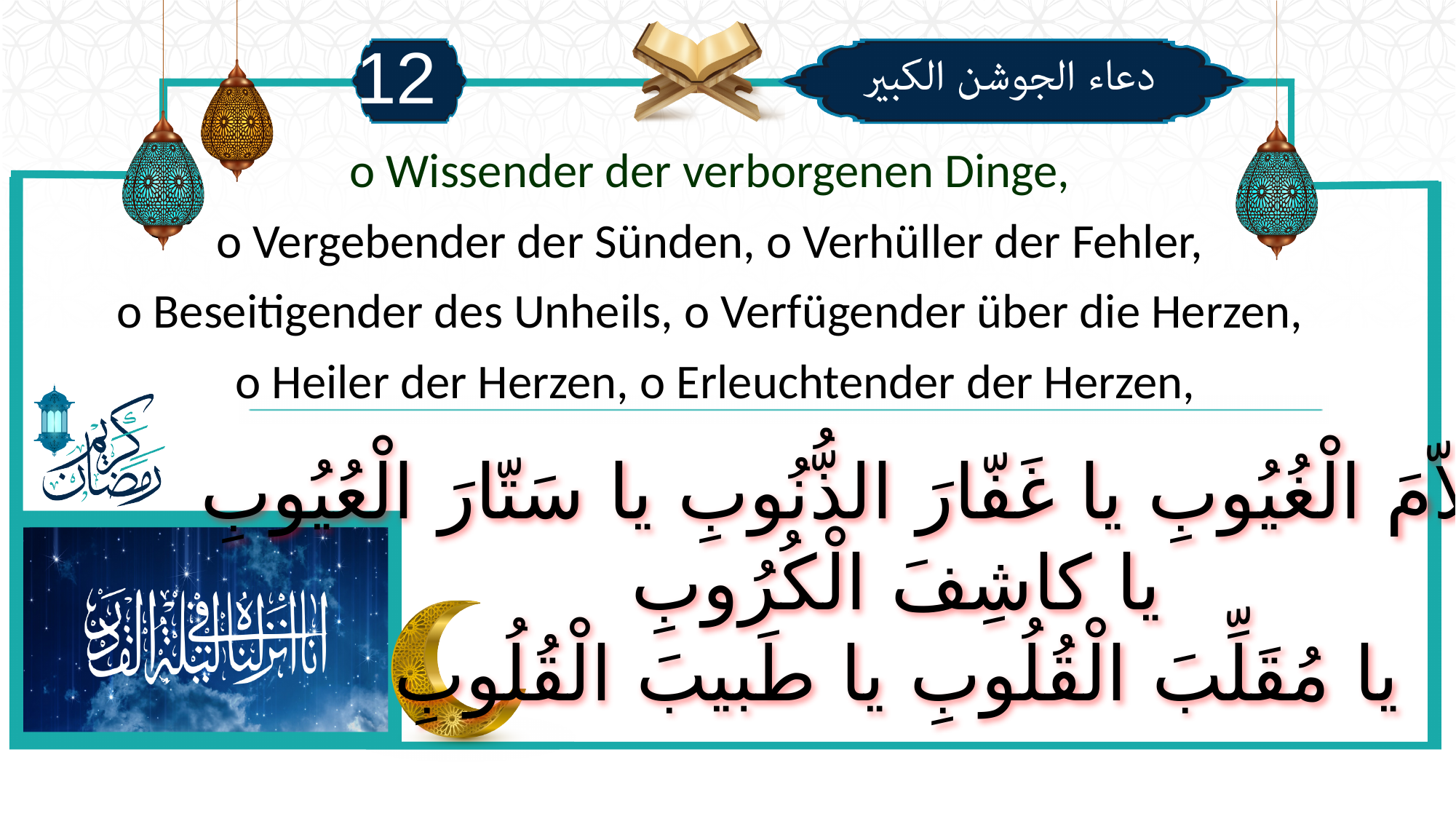

12
o Wissender der verborgenen Dinge,
o Vergebender der Sünden, o Verhüller der Fehler,
o Beseitigender des Unheils, o Verfügender über die Herzen,
o Heiler der Herzen, o Erleuchtender der Herzen,
يا عَلاّمَ الْغُيُوبِ يا غَفّارَ الذُّنُوبِ يا سَتّارَ الْعُيُوبِ
 يا كاشِفَ الْكُرُوبِ
يا مُقَلِّبَ الْقُلُوبِ يا طَبيبَ الْقُلُوبِ